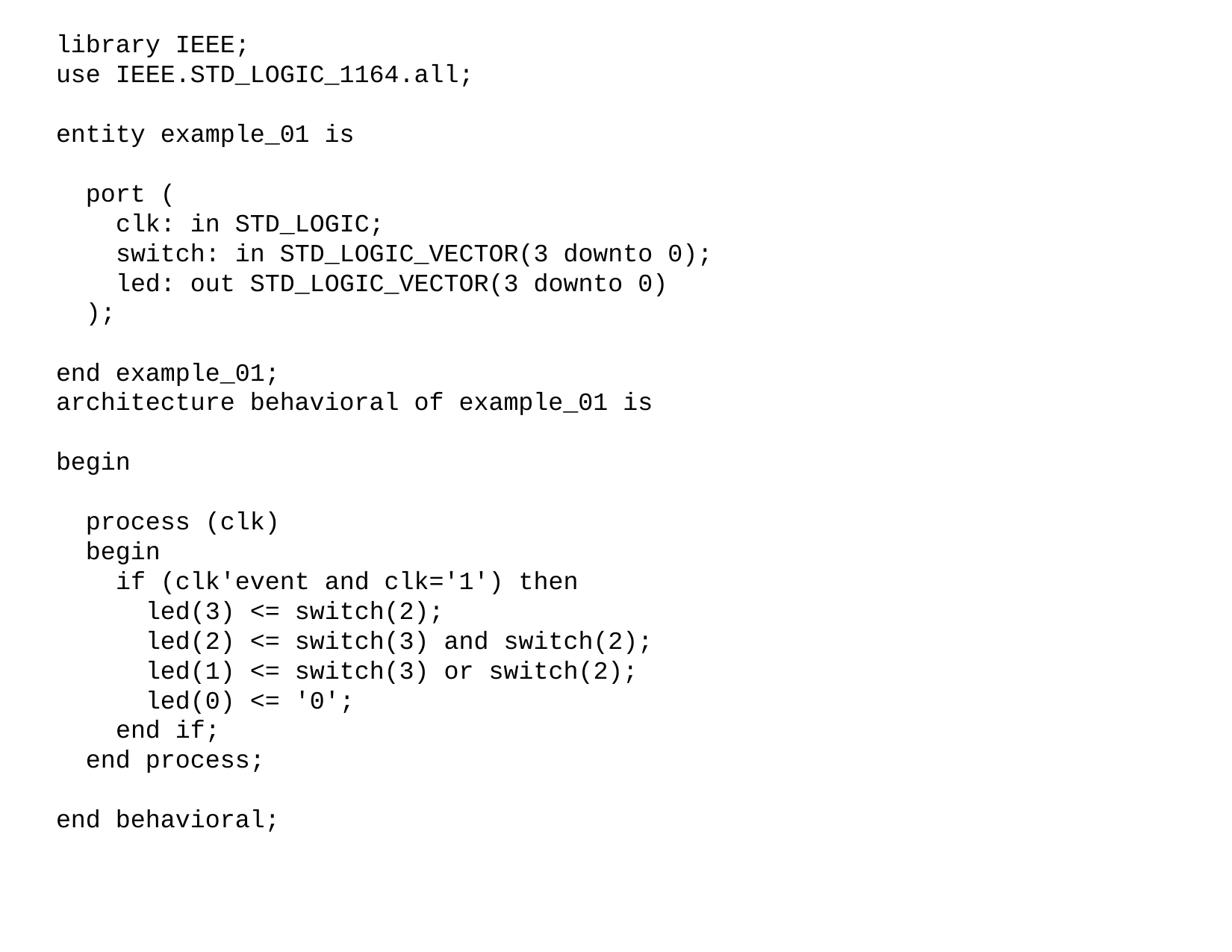

library IEEE;
use IEEE.STD_LOGIC_1164.all;

entity example_01 is

  port (
    clk: in STD_LOGIC;
    switch: in STD_LOGIC_VECTOR(3 downto 0);
    led: out STD_LOGIC_VECTOR(3 downto 0)
  );

end example_01;
architecture behavioral of example_01 is

begin

  process (clk)
  begin
    if (clk'event and clk='1') then
      led(3) <= switch(2);
      led(2) <= switch(3) and switch(2);
      led(1) <= switch(3) or switch(2);
      led(0) <= '0';
    end if;
  end process;

end behavioral;